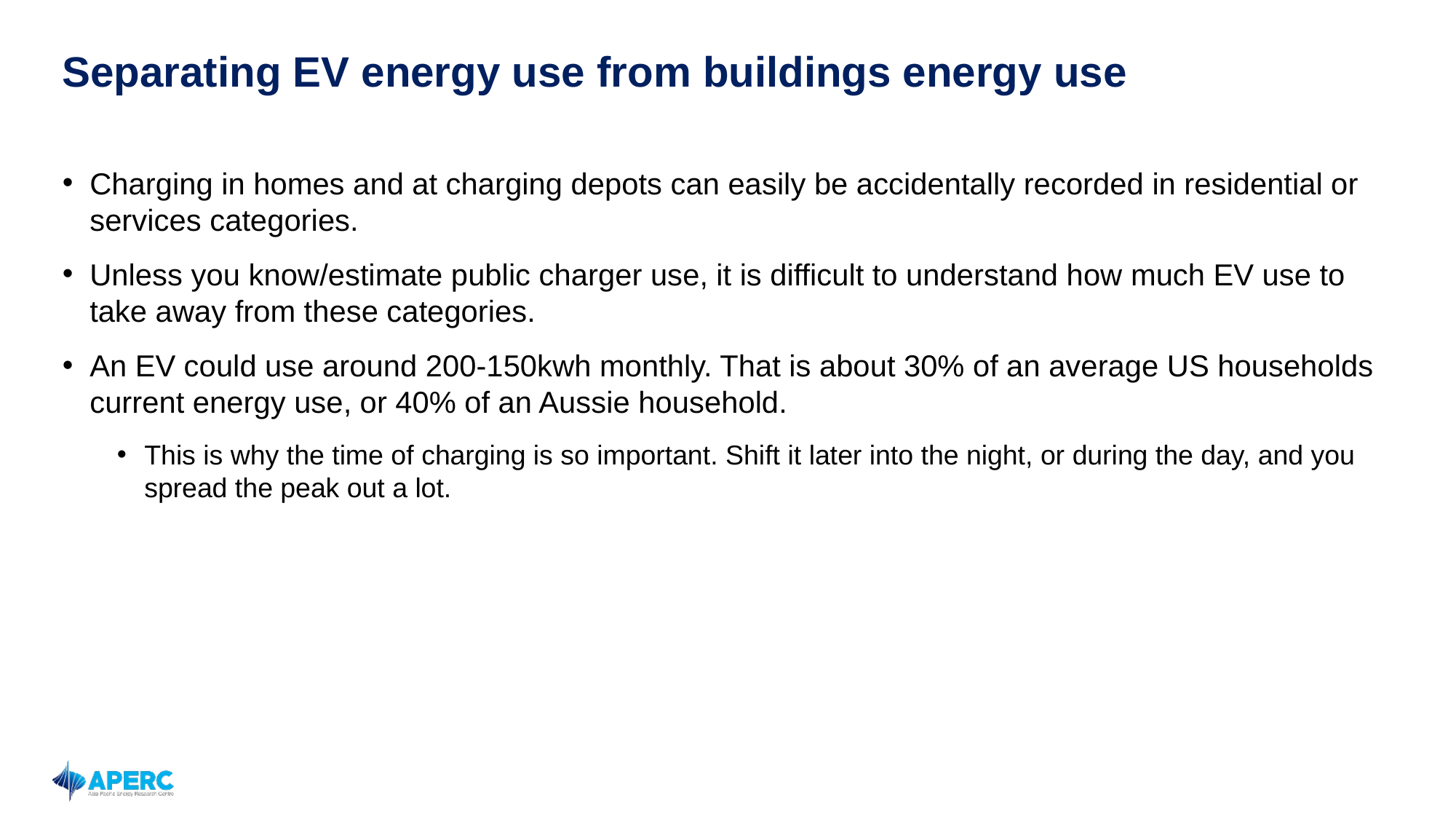

# Separating EV energy use from buildings energy use
Charging in homes and at charging depots can easily be accidentally recorded in residential or services categories.
Unless you know/estimate public charger use, it is difficult to understand how much EV use to take away from these categories.
An EV could use around 200-150kwh monthly. That is about 30% of an average US households current energy use, or 40% of an Aussie household.
This is why the time of charging is so important. Shift it later into the night, or during the day, and you spread the peak out a lot.